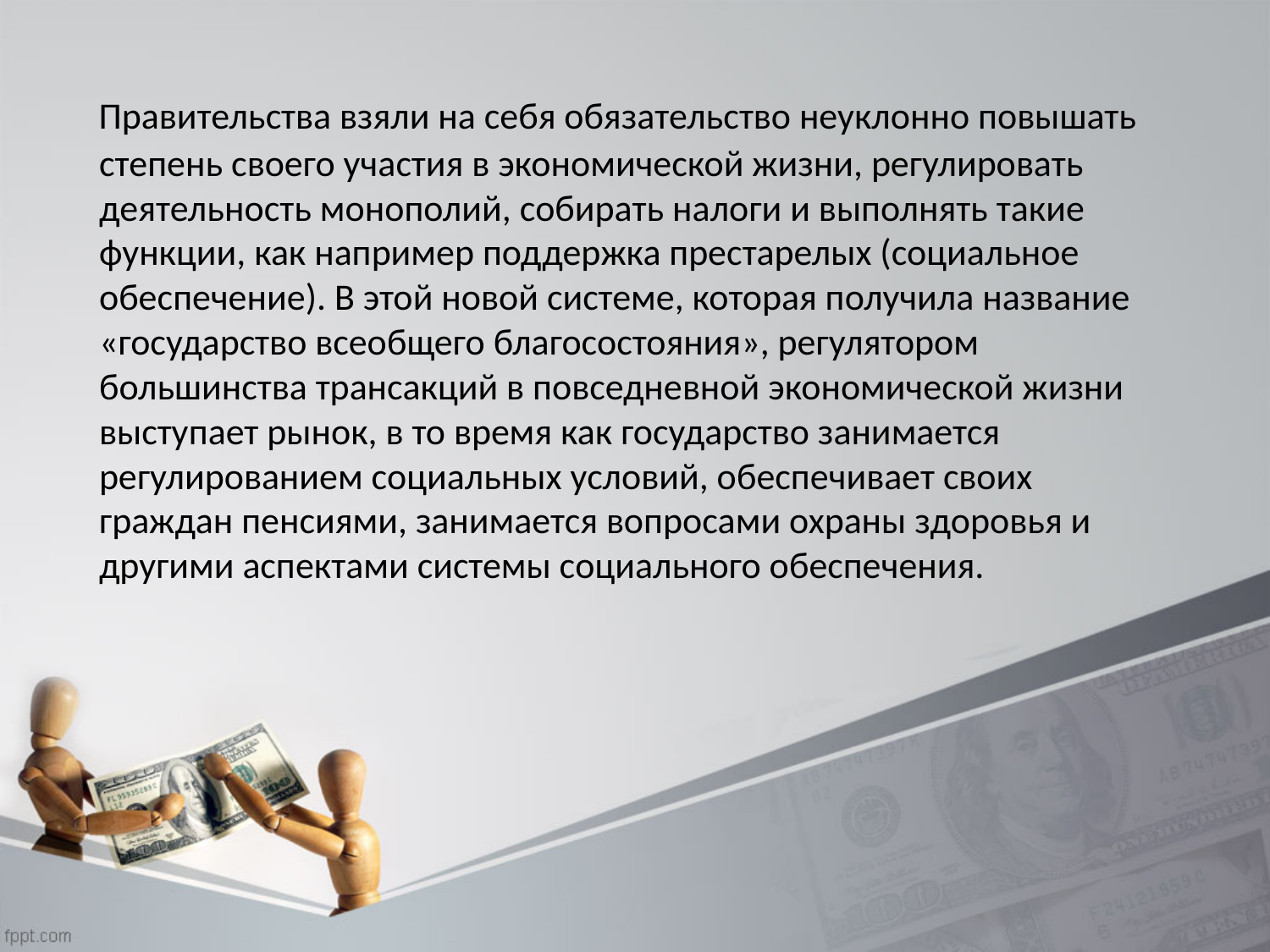

Правительства взяли на себя обязательство неуклонно повышать степень своего участия в экономической жизни, регулировать деятельность монополий, собирать налоги и выполнять такие функции, как например поддержка престарелых (социальное обеспечение). В этой новой системе, которая получила название «государство всеобщего благосостояния», регулятором большинства трансакций в повседневной экономической жизни выступает рынок, в то время как государство занимается регулированием социальных условий, обеспечивает своих граждан пенсиями, занимается вопросами охраны здоровья и другими аспектами системы социального обеспечения.